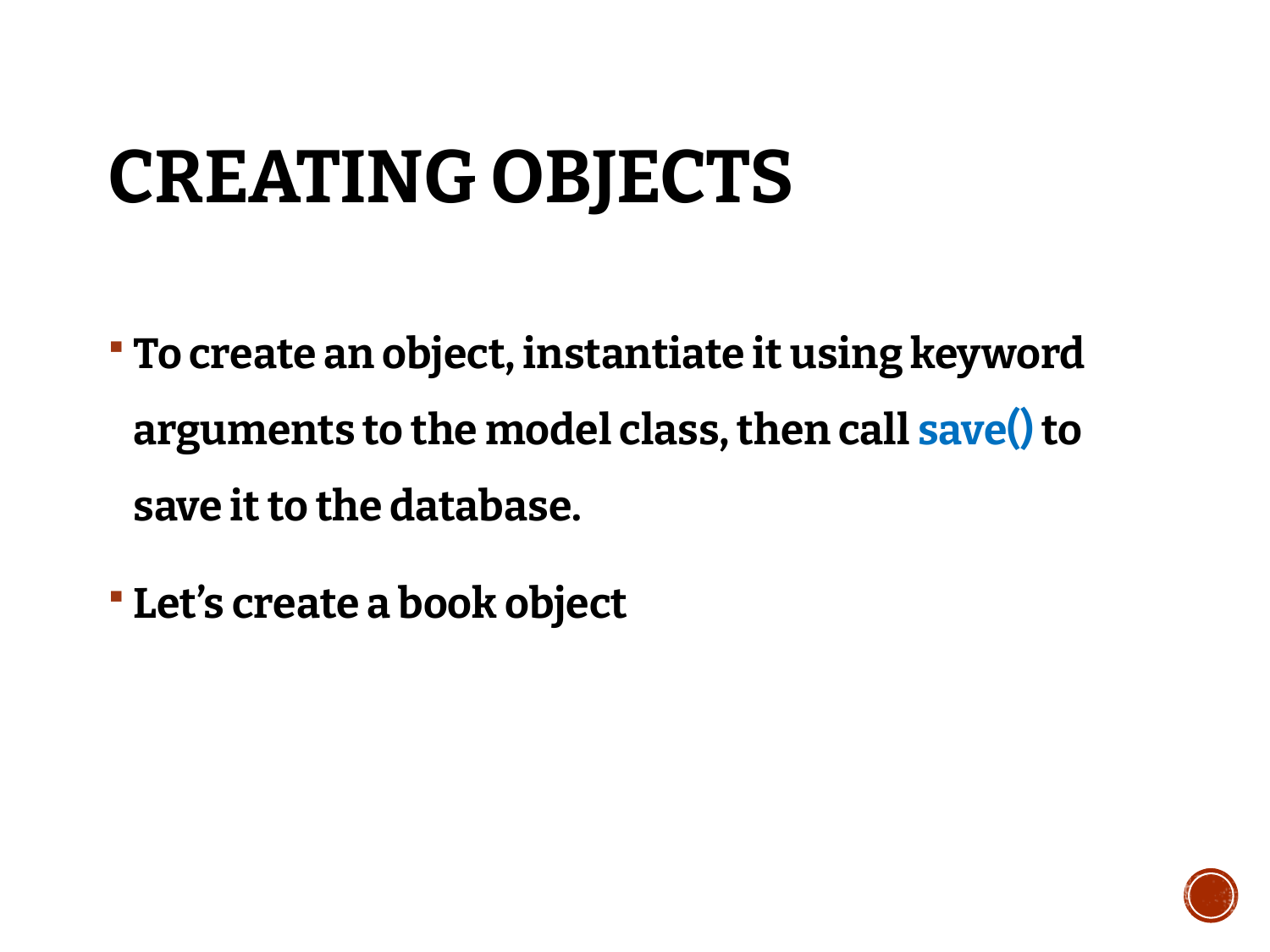

# Creating objects
To create an object, instantiate it using keyword arguments to the model class, then call save() to save it to the database.
Let’s create a book object